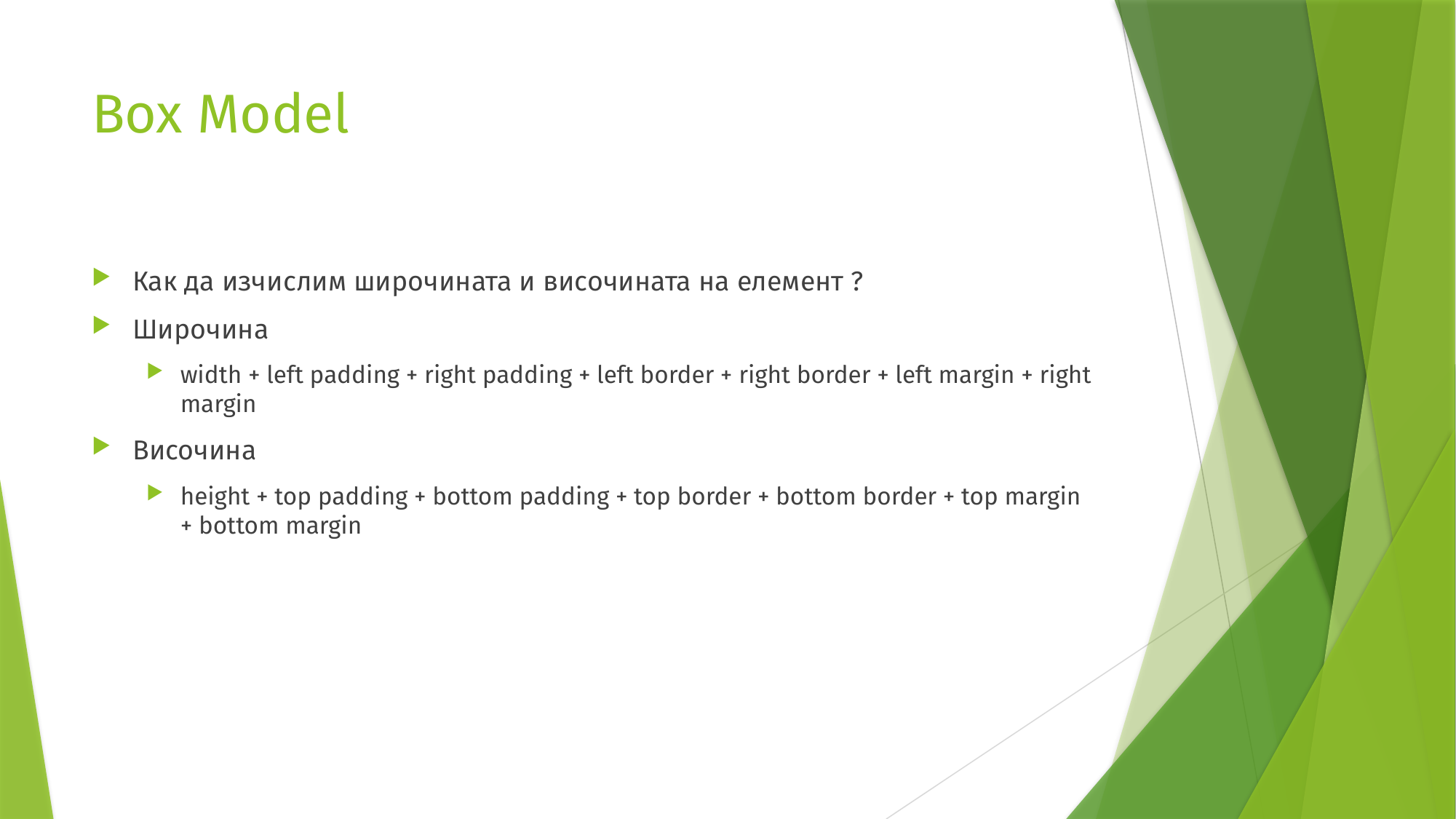

# Box Model
Как да изчислим широчината и височината на елемент ?
Широчина
width + left padding + right padding + left border + right border + left margin + right margin
Височина
height + top padding + bottom padding + top border + bottom border + top margin + bottom margin